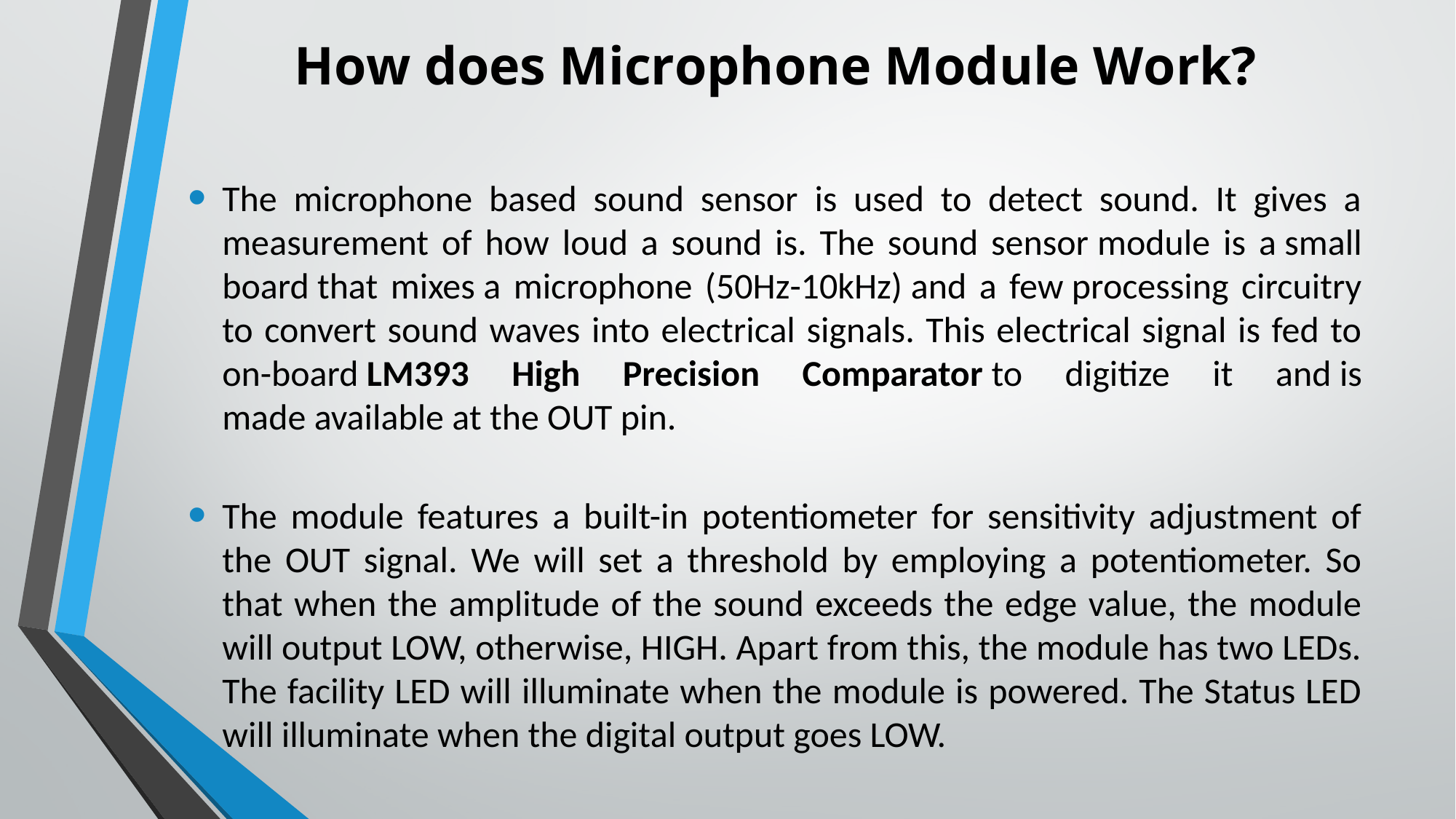

# How does Microphone Module Work?
The microphone based sound sensor is used to detect sound. It gives a measurement of how loud a sound is. The sound sensor module is a small board that mixes a microphone (50Hz-10kHz) and a few processing circuitry to convert sound waves into electrical signals. This electrical signal is fed to on-board LM393 High Precision Comparator to digitize it and is made available at the OUT pin.

The module features a built-in potentiometer for sensitivity adjustment of the OUT signal. We will set a threshold by employing a potentiometer. So that when the amplitude of the sound exceeds the edge value, the module will output LOW, otherwise, HIGH. Apart from this, the module has two LEDs. The facility LED will illuminate when the module is powered. The Status LED will illuminate when the digital output goes LOW.